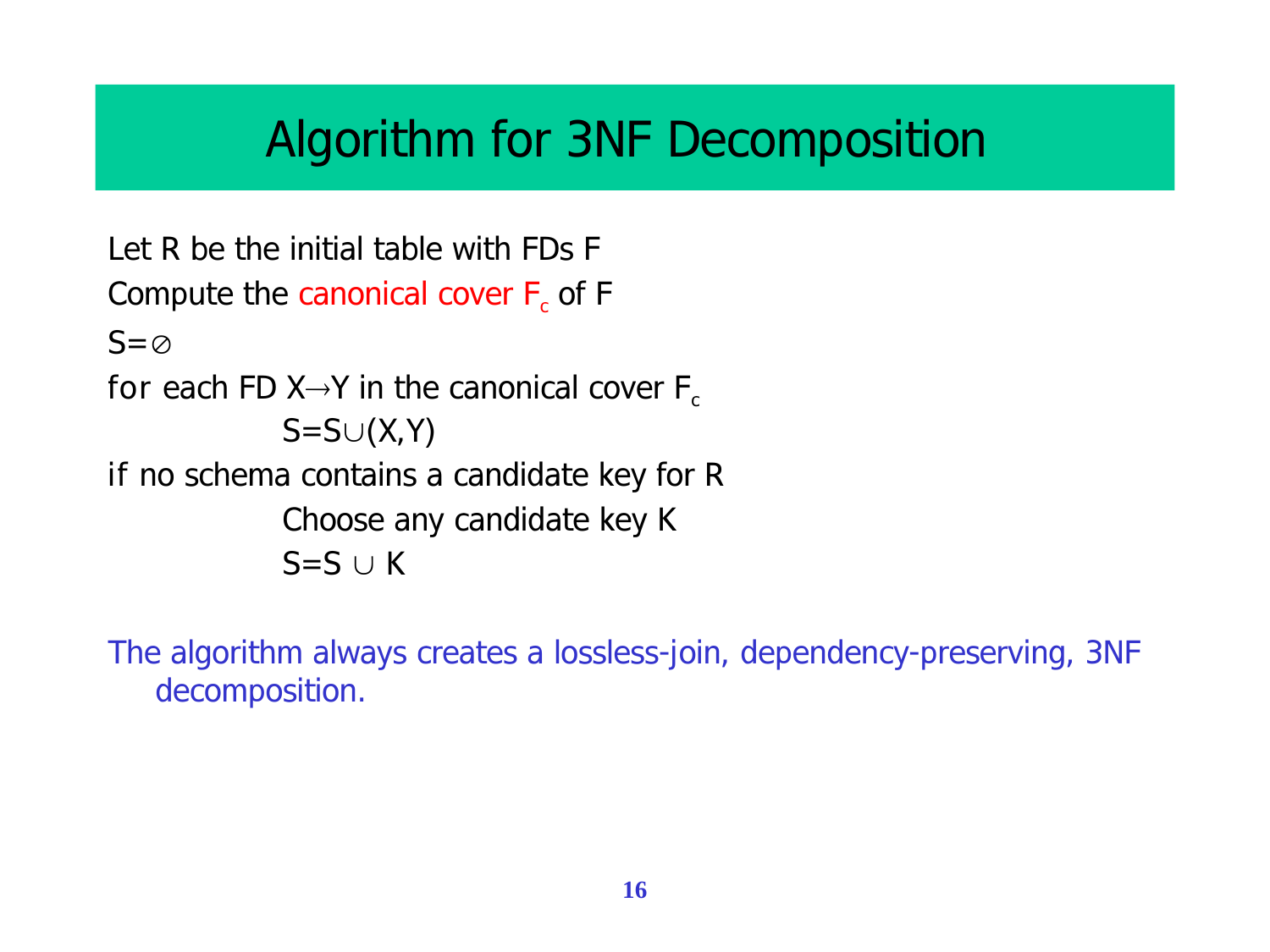

# Algorithm for 3NF Decomposition
Let R be the initial table with FDs F
Compute the canonical cover Fc of F
S=∅
for each FD X→Y in the canonical cover Fc
	S=S∪(X,Y)
if no schema contains a candidate key for R
 		Choose any candidate key K
		S=S ∪ K

The algorithm always creates a lossless-join, dependency-preserving, 3NF decomposition.

16